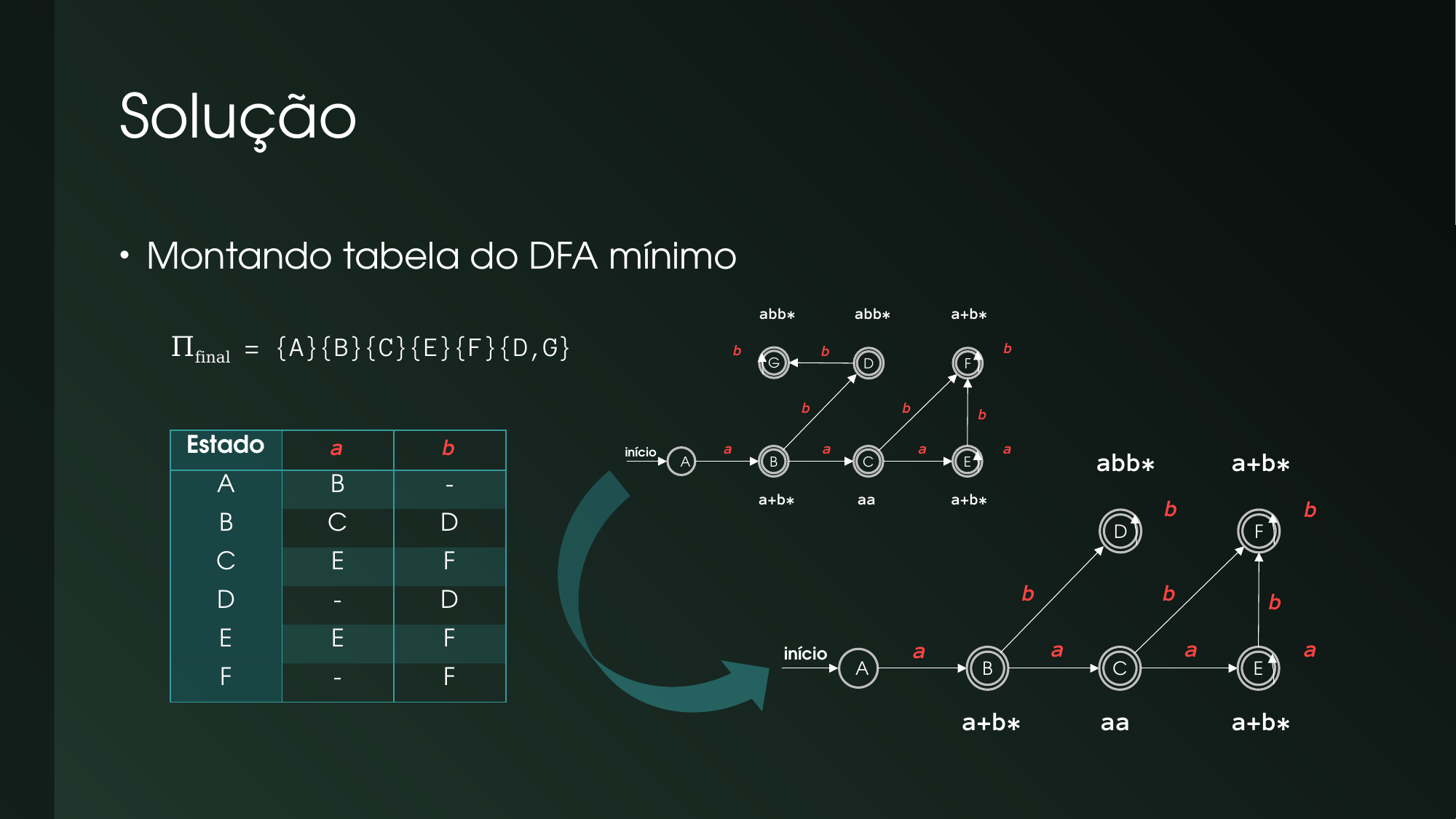

# Solução
Montando tabela do DFA mínimo
abb*
abb*
a+b*
b
b
b

G

D

F
b
b
b
a
a
a
a
início

B

C

E
A
a+b*
aa
a+b*
Πfinal = {A}{B}{C}{E}{F}{D,G}
| Estado | a | b |
| --- | --- | --- |
| A | B | - |
| B | C | D |
| C | E | F |
| D | - | D |
| E | E | F |
| F | - | F |
abb*
a+b*
b
b

D

F
b
b
b
a
a
a
a
início

B

C

E
A
a+b*
aa
a+b*